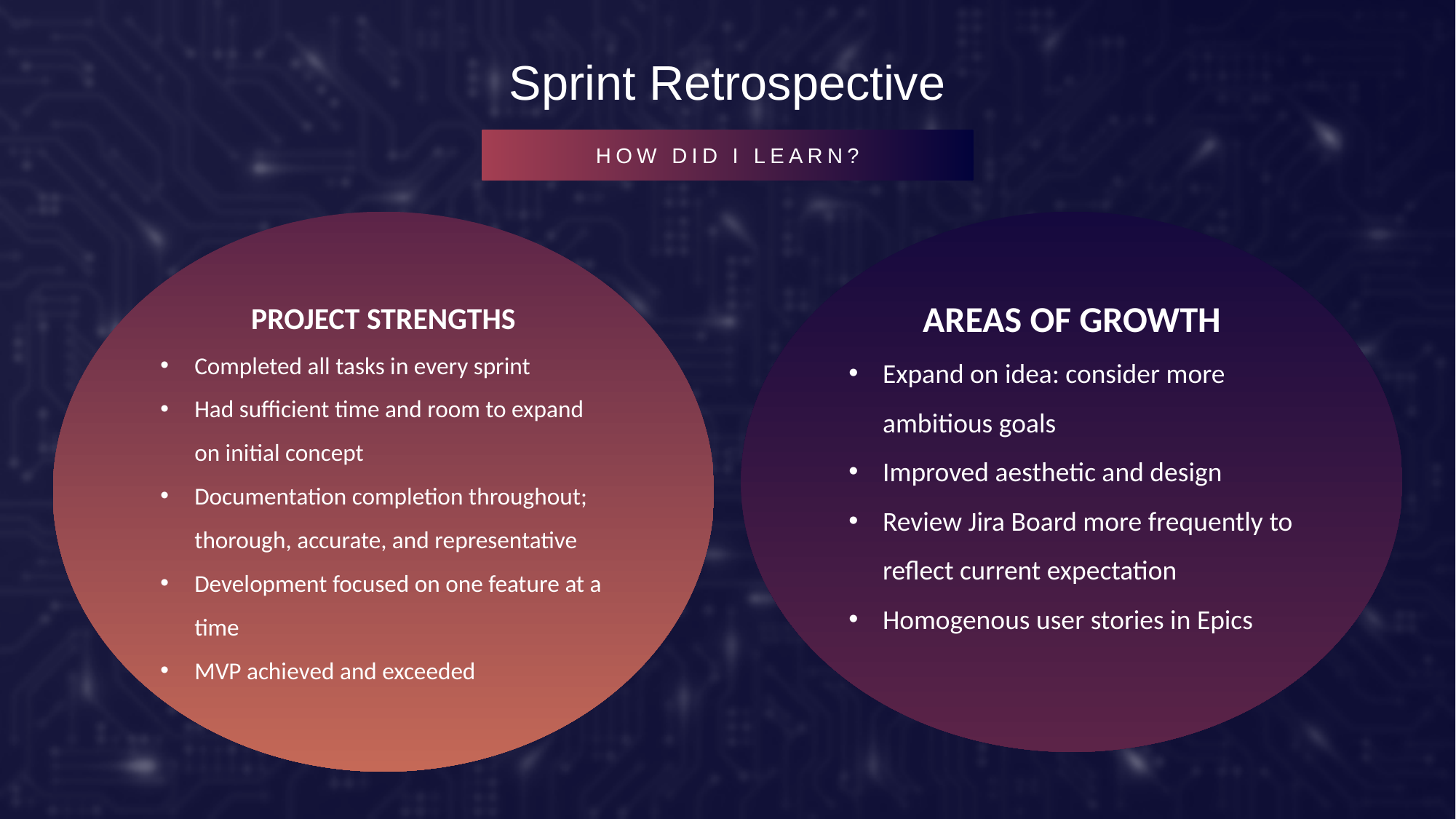

Sprint Retrospective
# HOW DID I LEARN?
PROJECT STRENGTHS
Completed all tasks in every sprint
Had sufficient time and room to expand on initial concept
Documentation completion throughout; thorough, accurate, and representative
Development focused on one feature at a time
MVP achieved and exceeded
AREAS OF GROWTH
Expand on idea: consider more ambitious goals
Improved aesthetic and design
Review Jira Board more frequently to reflect current expectation
Homogenous user stories in Epics